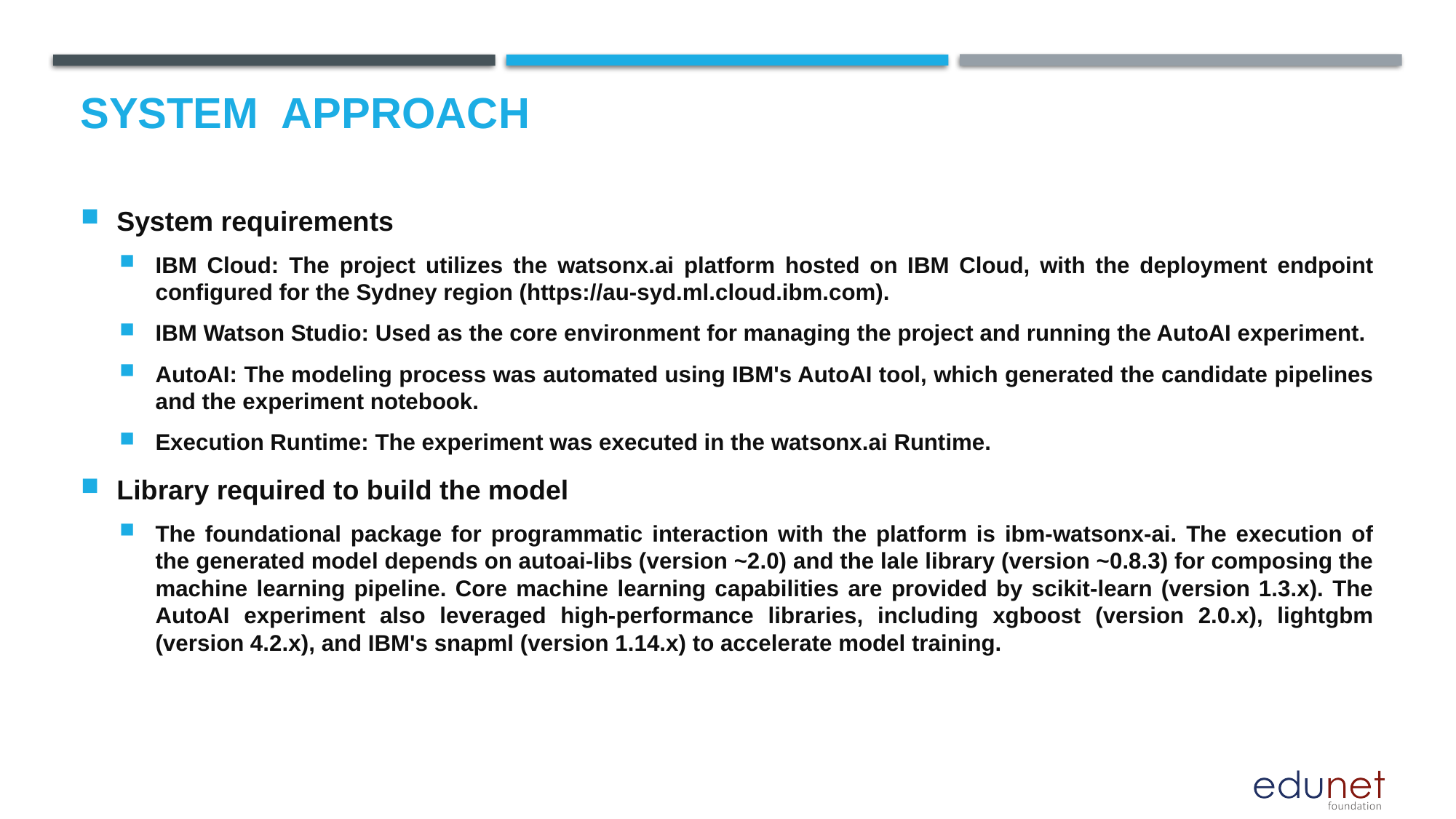

# System  Approach
System requirements
IBM Cloud: The project utilizes the watsonx.ai platform hosted on IBM Cloud, with the deployment endpoint configured for the Sydney region (https://au-syd.ml.cloud.ibm.com).
IBM Watson Studio: Used as the core environment for managing the project and running the AutoAI experiment.
AutoAI: The modeling process was automated using IBM's AutoAI tool, which generated the candidate pipelines and the experiment notebook.
Execution Runtime: The experiment was executed in the watsonx.ai Runtime.
Library required to build the model
The foundational package for programmatic interaction with the platform is ibm-watsonx-ai. The execution of the generated model depends on autoai-libs (version ~2.0) and the lale library (version ~0.8.3) for composing the machine learning pipeline. Core machine learning capabilities are provided by scikit-learn (version 1.3.x). The AutoAI experiment also leveraged high-performance libraries, including xgboost (version 2.0.x), lightgbm (version 4.2.x), and IBM's snapml (version 1.14.x) to accelerate model training.